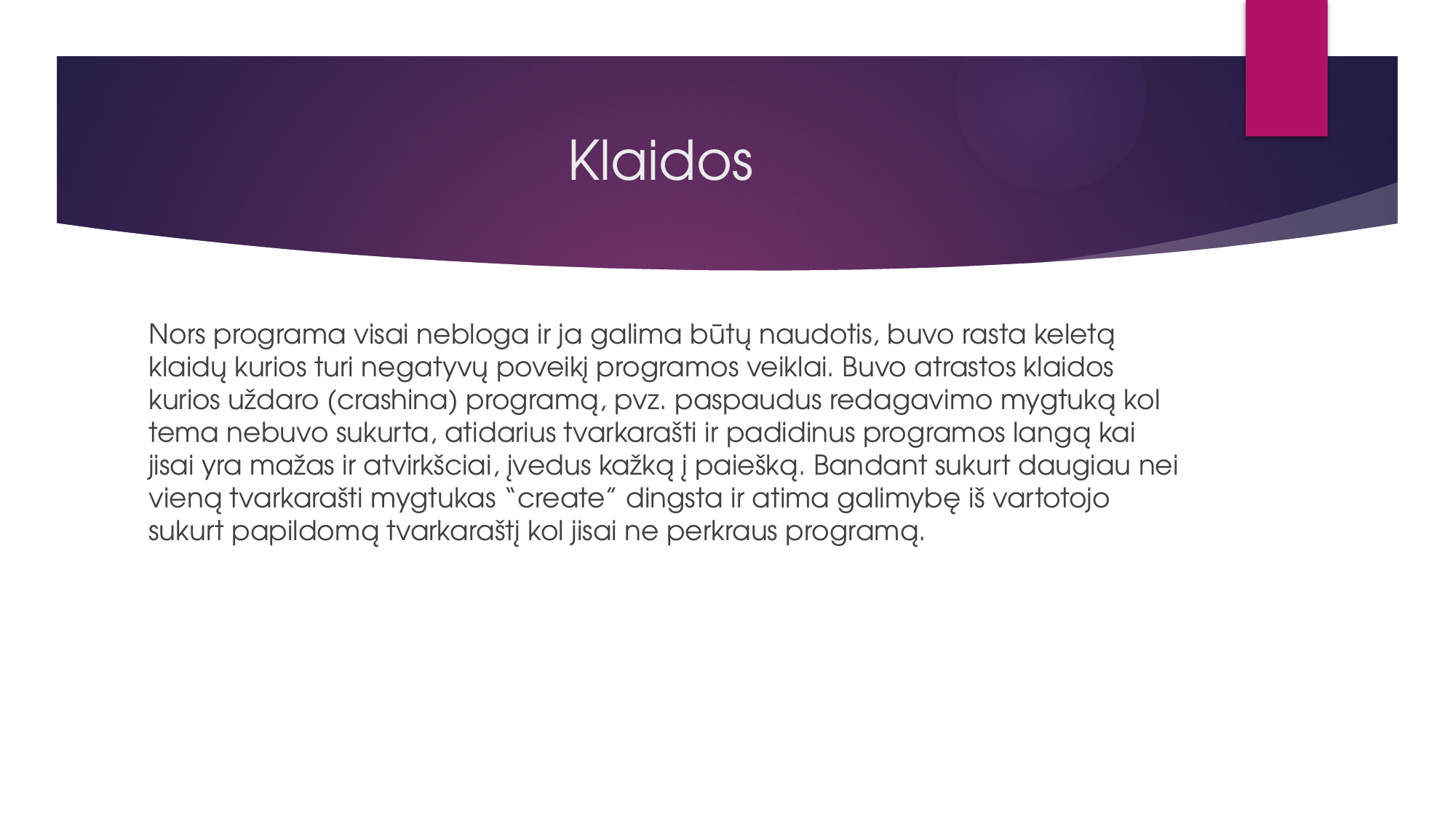

# Klaidos
Nors programa visai nebloga ir ja galima būtų naudotis, buvo rasta keletą klaidų kurios turi negatyvų poveikį programos veiklai. Buvo atrastos klaidos kurios uždaro (crashina) programą, pvz. paspaudus redagavimo mygtuką kol tema nebuvo sukurta, atidarius tvarkarašti ir padidinus programos langą kai jisai yra mažas ir atvirkšciai, įvedus kažką į paiešką. Bandant sukurt daugiau nei vieną tvarkarašti mygtukas “create” dingsta ir atima galimybę iš vartotojo sukurt papildomą tvarkaraštį kol jisai ne perkraus programą.